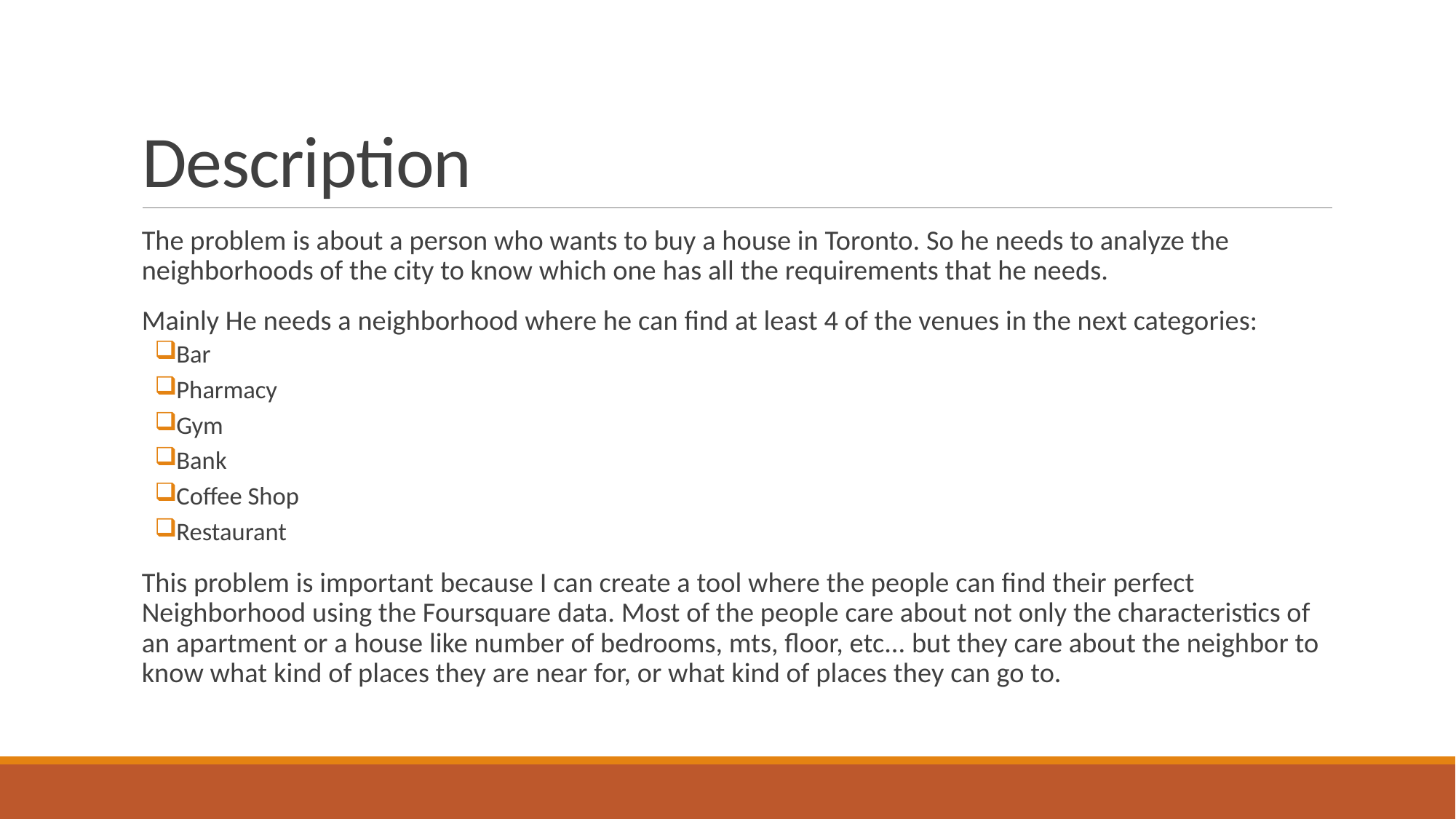

# Description
The problem is about a person who wants to buy a house in Toronto. So he needs to analyze the neighborhoods of the city to know which one has all the requirements that he needs.
Mainly He needs a neighborhood where he can find at least 4 of the venues in the next categories:
Bar
Pharmacy
Gym
Bank
Coffee Shop
Restaurant
This problem is important because I can create a tool where the people can find their perfect Neighborhood using the Foursquare data. Most of the people care about not only the characteristics of an apartment or a house like number of bedrooms, mts, floor, etc... but they care about the neighbor to know what kind of places they are near for, or what kind of places they can go to.